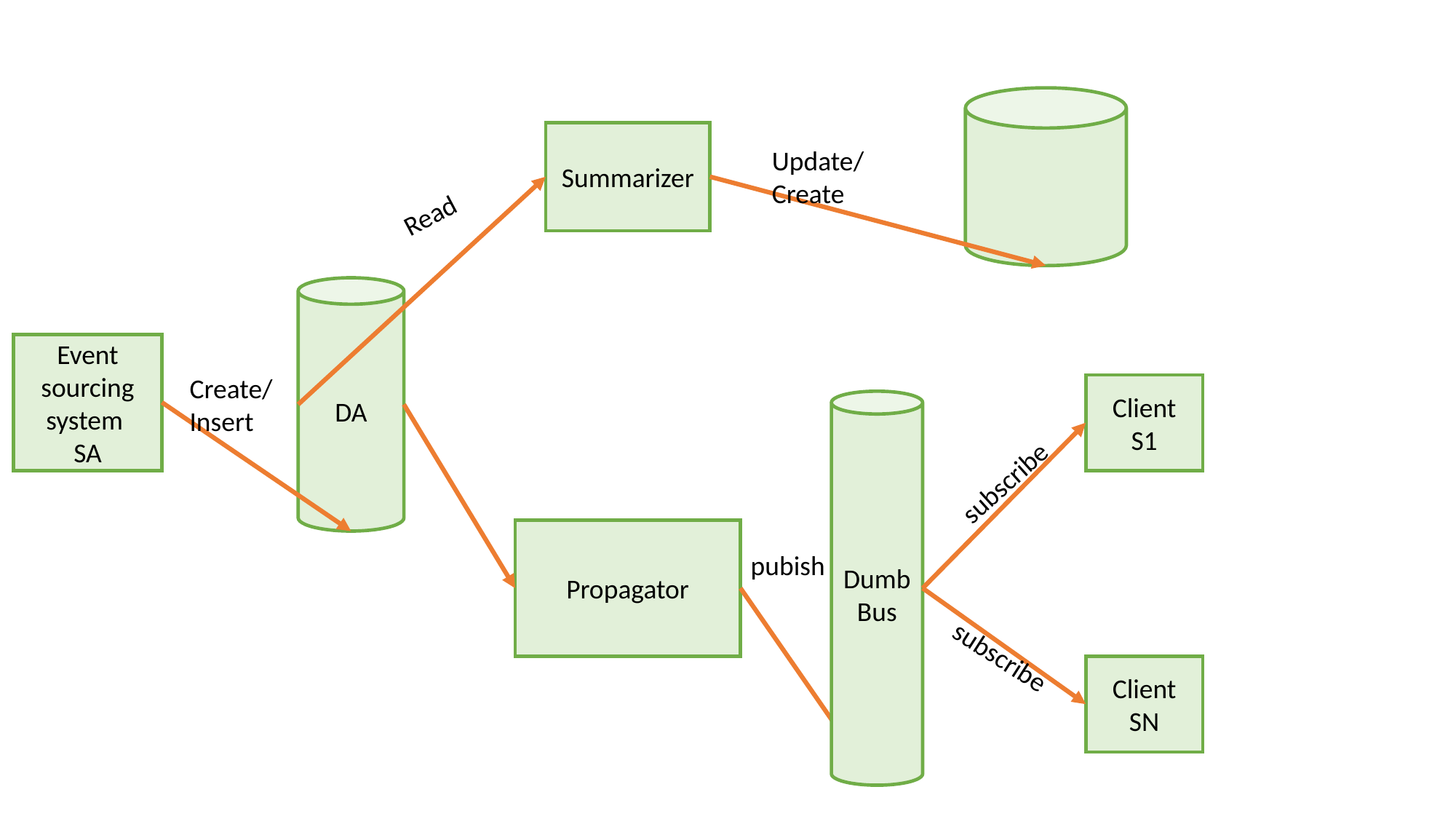

Summarizer
Update/ Create
Read
DA
Event sourcing system
SA
Create/ Insert
Client S1
Dumb Bus
subscribe
Propagator
pubish
subscribe
Client SN